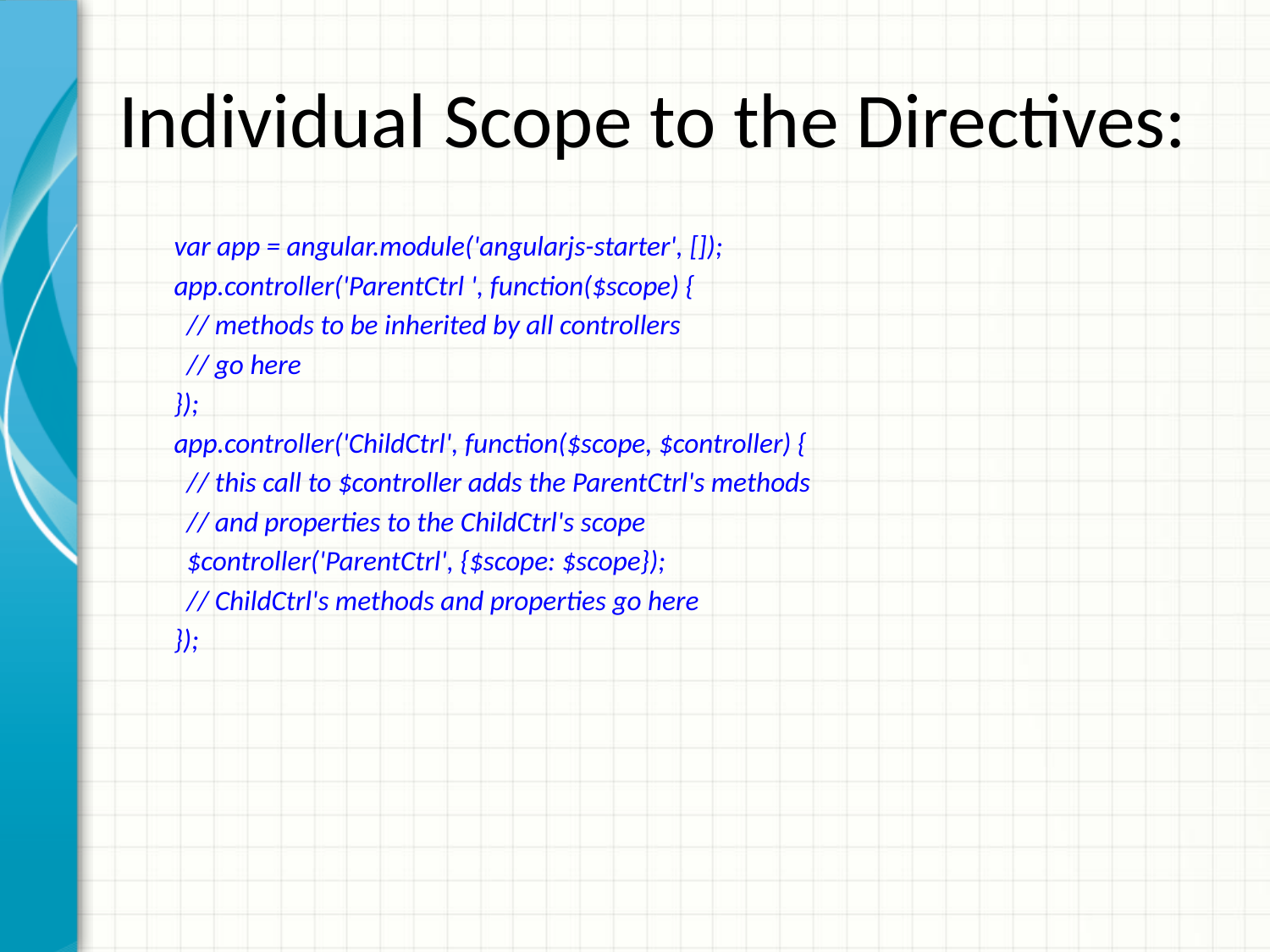

# Individual Scope to the Directives:
var app = angular.module('angularjs-starter', []);
app.controller('ParentCtrl ', function($scope) {
  // methods to be inherited by all controllers
  // go here
});
app.controller('ChildCtrl', function($scope, $controller) {
  // this call to $controller adds the ParentCtrl's methods
  // and properties to the ChildCtrl's scope
  $controller('ParentCtrl', {$scope: $scope});
  // ChildCtrl's methods and properties go here
});